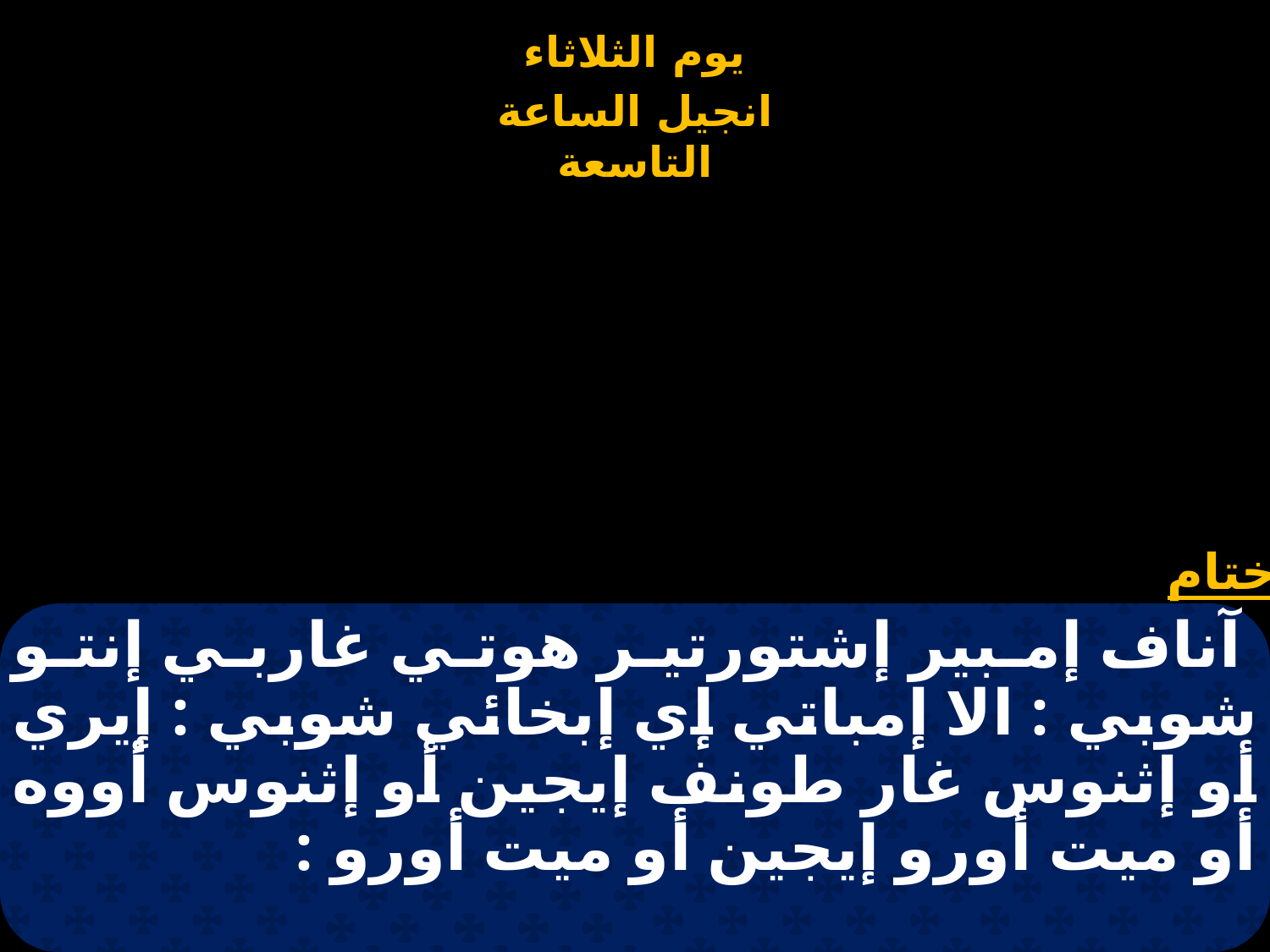

# آناف إمبير إشتورتير هوتي غاربي إنتو شوبي : الا إمباتي إي إبخائي شوبي : إيري أو إثنوس غار طونف إيجين أو إثنوس أووه أو ميت أورو إيجين أو ميت أورو :